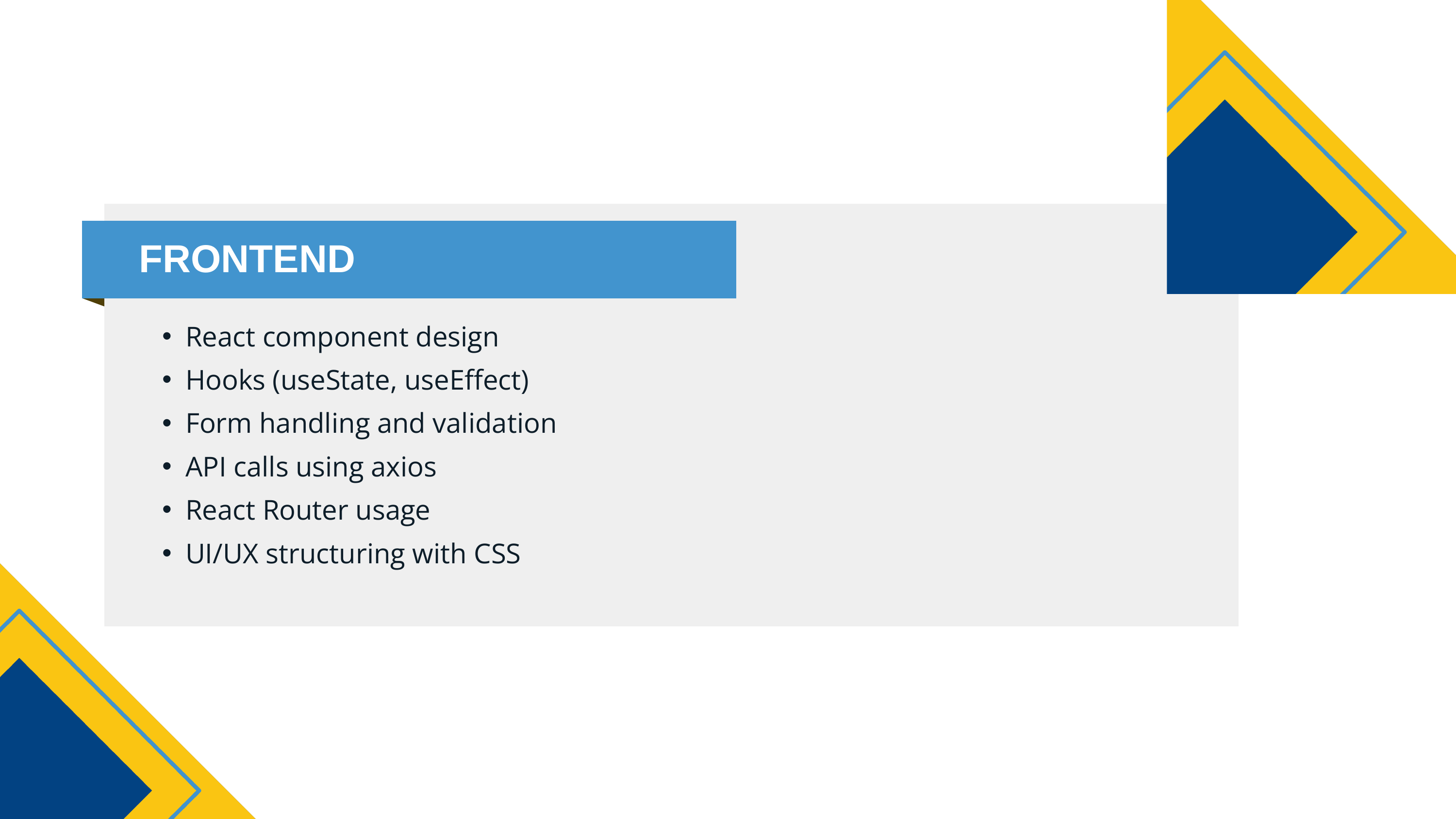

FRONTEND

React component design
Hooks (useState, useEffect)
Form handling and validation
API calls using axios
React Router usage
UI/UX structuring with CSS